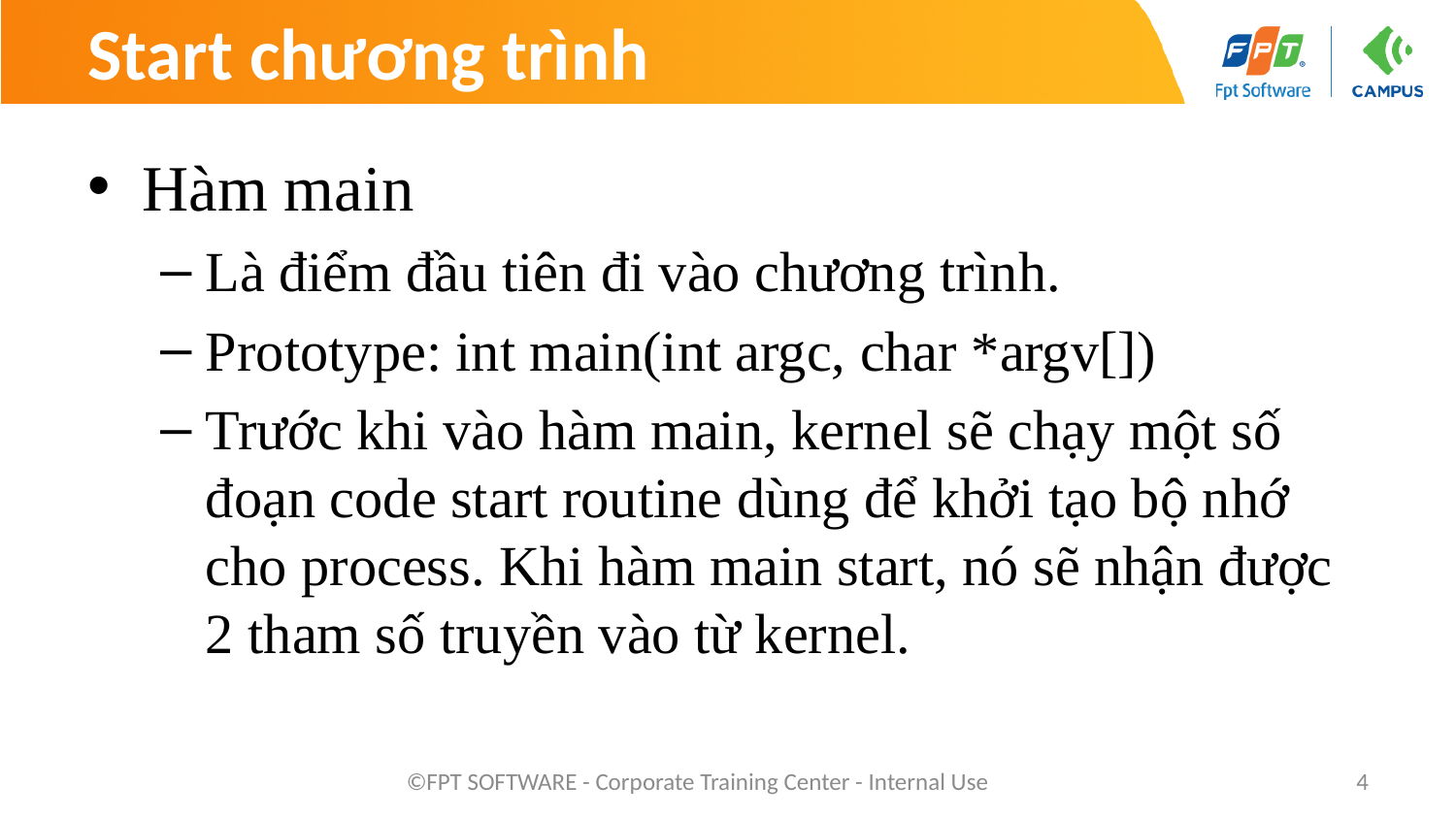

# Start chương trình
Hàm main
Là điểm đầu tiên đi vào chương trình.
Prototype: int main(int argc, char *argv[])
Trước khi vào hàm main, kernel sẽ chạy một số đoạn code start routine dùng để khởi tạo bộ nhớ cho process. Khi hàm main start, nó sẽ nhận được 2 tham số truyền vào từ kernel.
©FPT SOFTWARE - Corporate Training Center - Internal Use
4